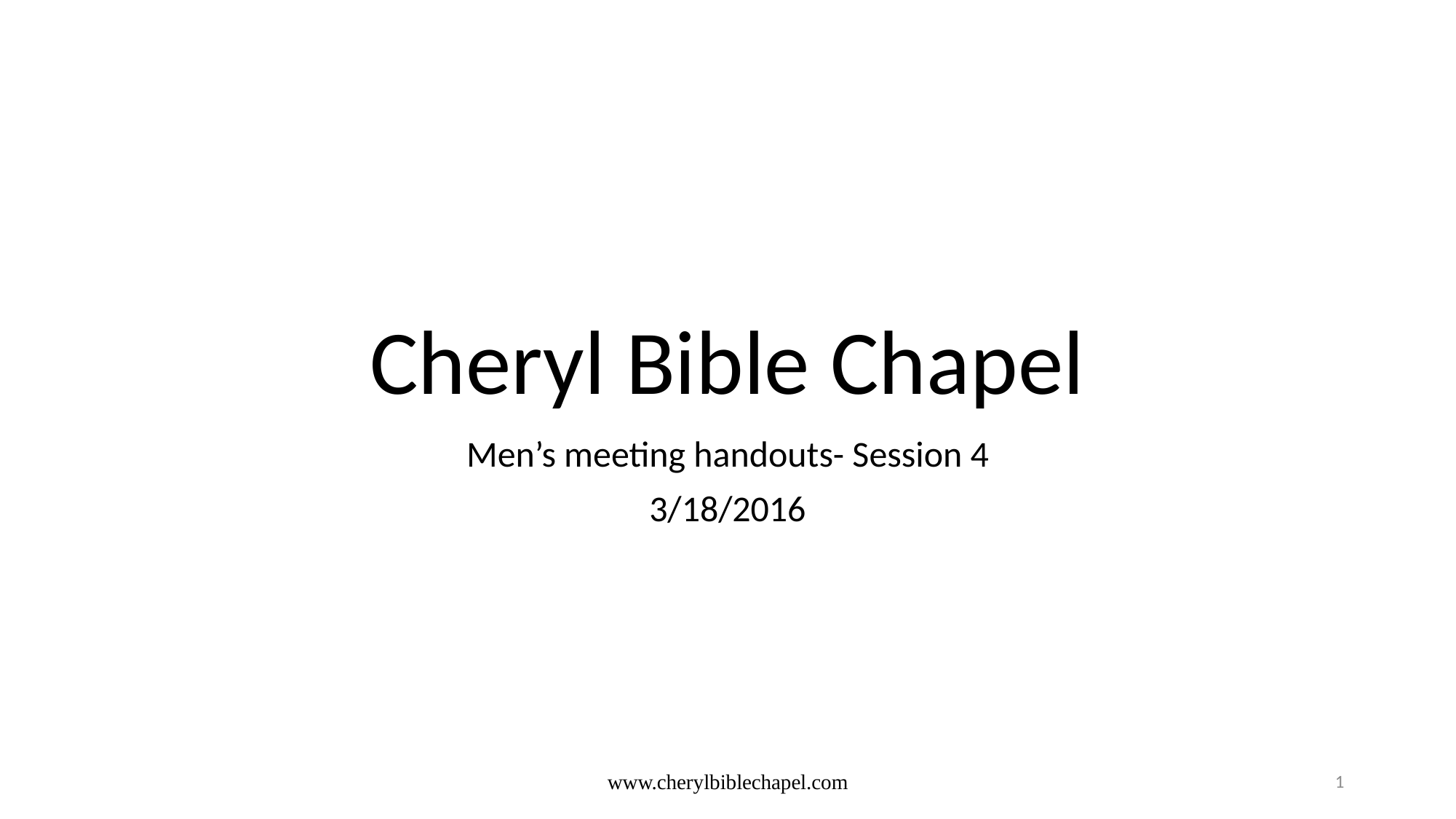

# Cheryl Bible Chapel
Men’s meeting handouts- Session 4
3/18/2016
www.cherylbiblechapel.com
1